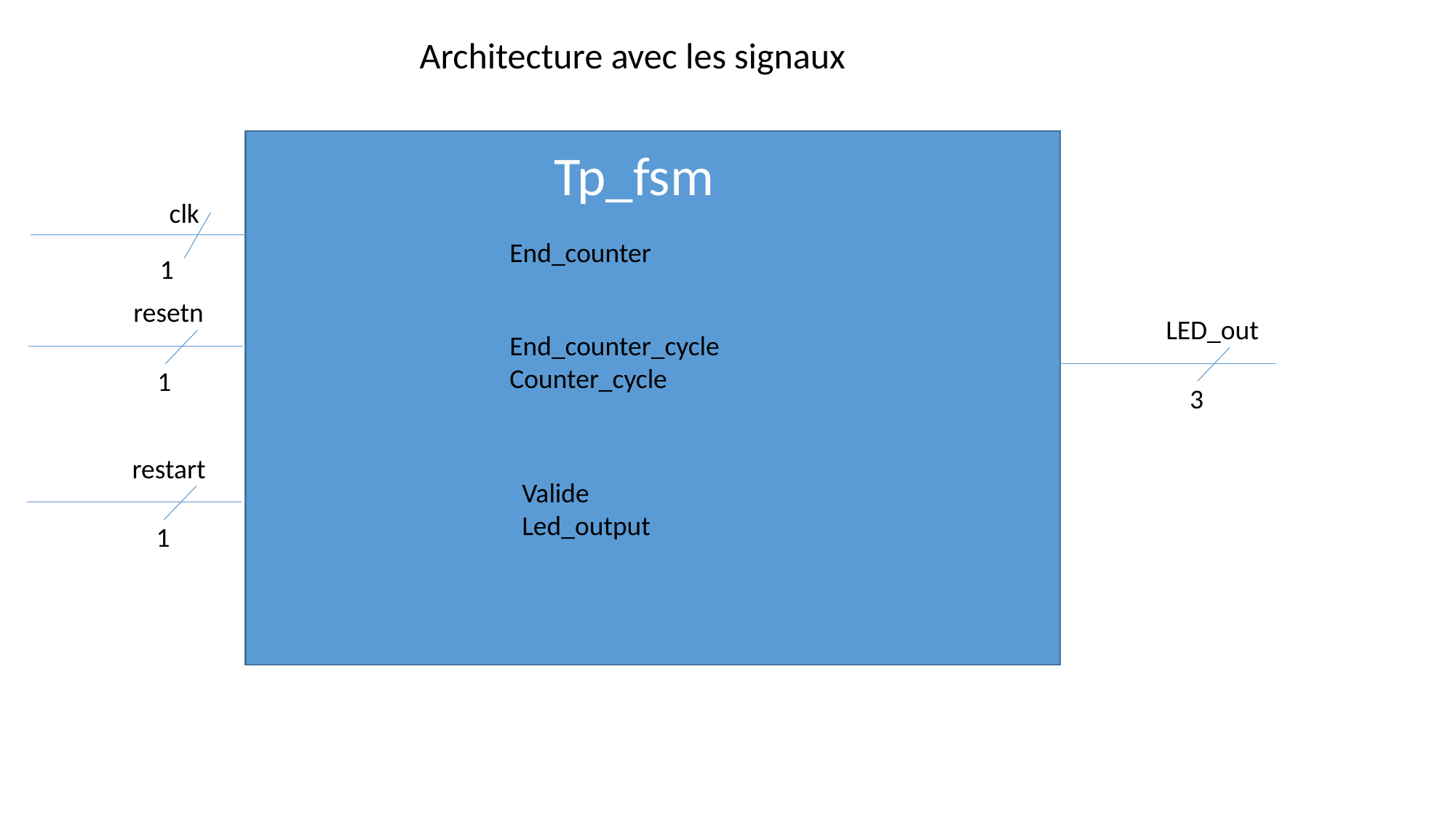

Architecture avec les signaux

Tp_fsm
clk
1
End_counter

resetn
1
LED_out
3
End_counter_cycle
Counter_cycle

restart
1
Valide
Led_output